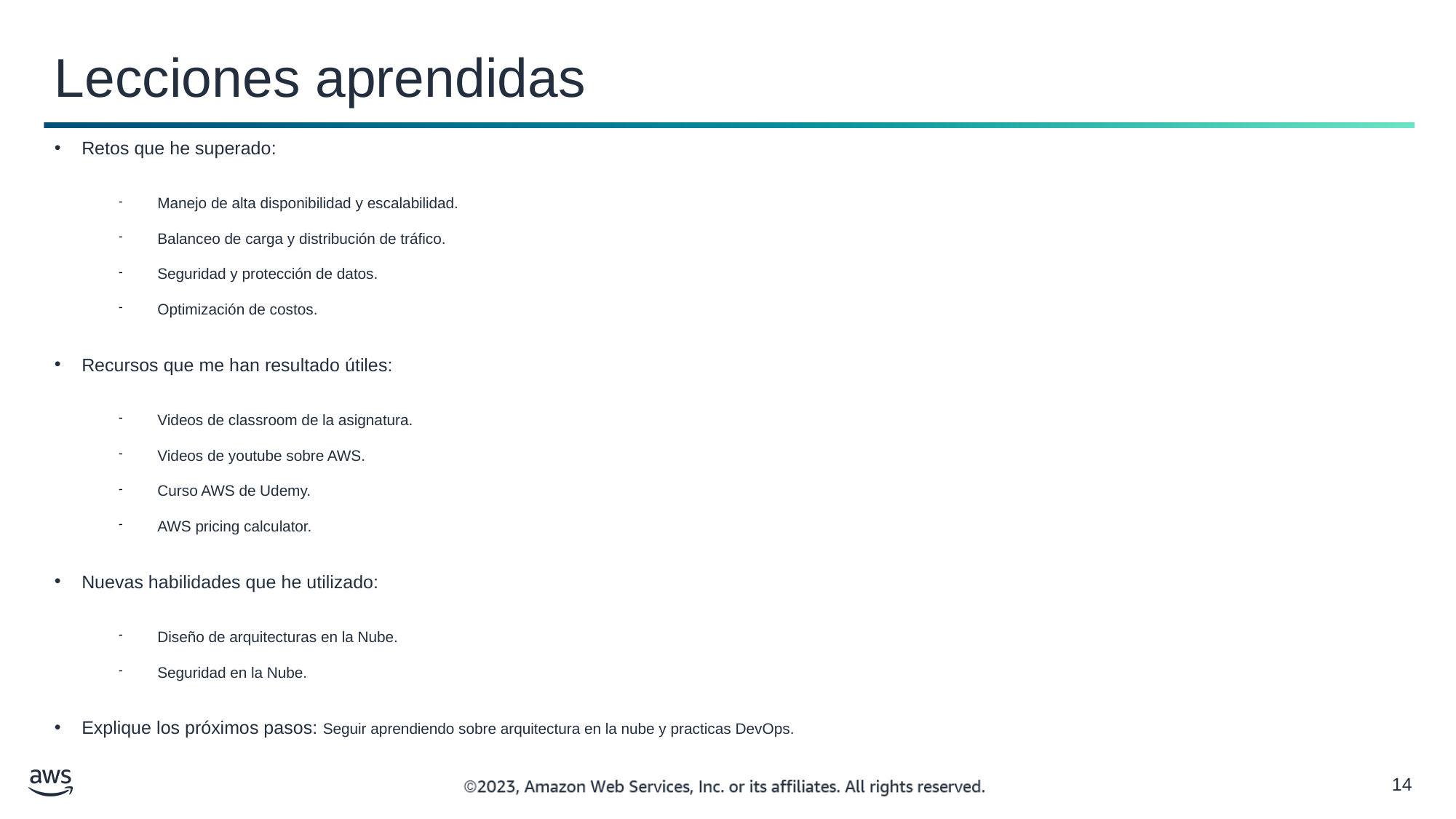

# Lecciones aprendidas
Retos que he superado:
Manejo de alta disponibilidad y escalabilidad.
Balanceo de carga y distribución de tráfico.
Seguridad y protección de datos.
Optimización de costos.

Recursos que me han resultado útiles:
Videos de classroom de la asignatura.
Videos de youtube sobre AWS.
Curso AWS de Udemy.
AWS pricing calculator.

Nuevas habilidades que he utilizado:
Diseño de arquitecturas en la Nube.
Seguridad en la Nube.

Explique los próximos pasos: Seguir aprendiendo sobre arquitectura en la nube y practicas DevOps.
14